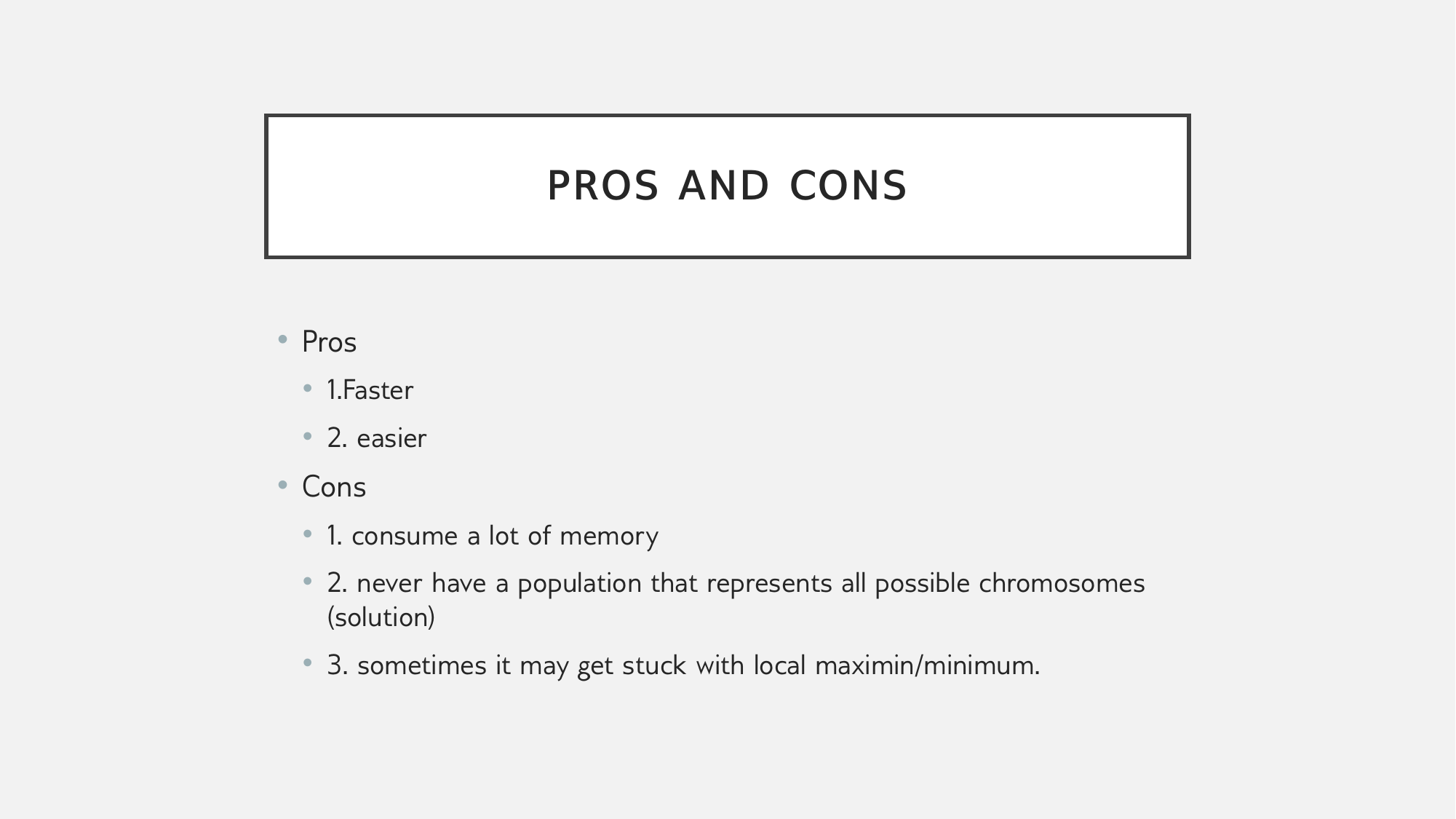

# Pros and cons
Pros
1.Faster
2. easier
Cons
1. consume a lot of memory
2. never have a population that represents all possible chromosomes (solution)
3. sometimes it may get stuck with local maximin/minimum.